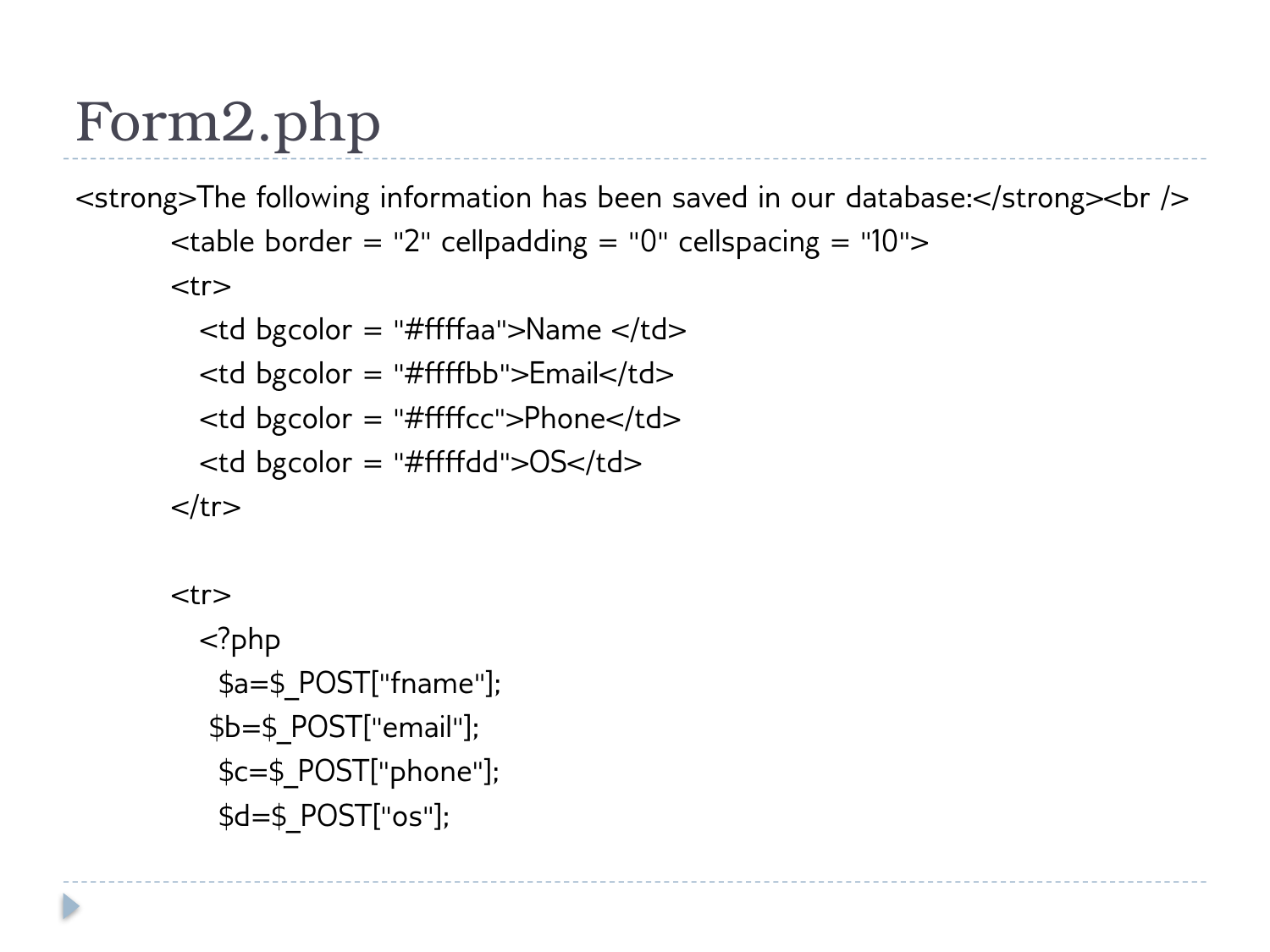

# Form2.php
<strong>The following information has been saved in our database:</strong><br />
          <table border = "2" cellpadding = "0" cellspacing = "10">
          <tr>
             <td bgcolor = "#ffffaa">Name </td>
             <td bgcolor = "#ffffbb">Email</td>
             <td bgcolor = "#ffffcc">Phone</td>
             <td bgcolor = "#ffffdd">OS</td>
          </tr>

          <tr>
             <?php
               $a=$_POST["fname"];
	          $b=$_POST["email"];
               $c=$_POST["phone"];
               $d=$_POST["os"];